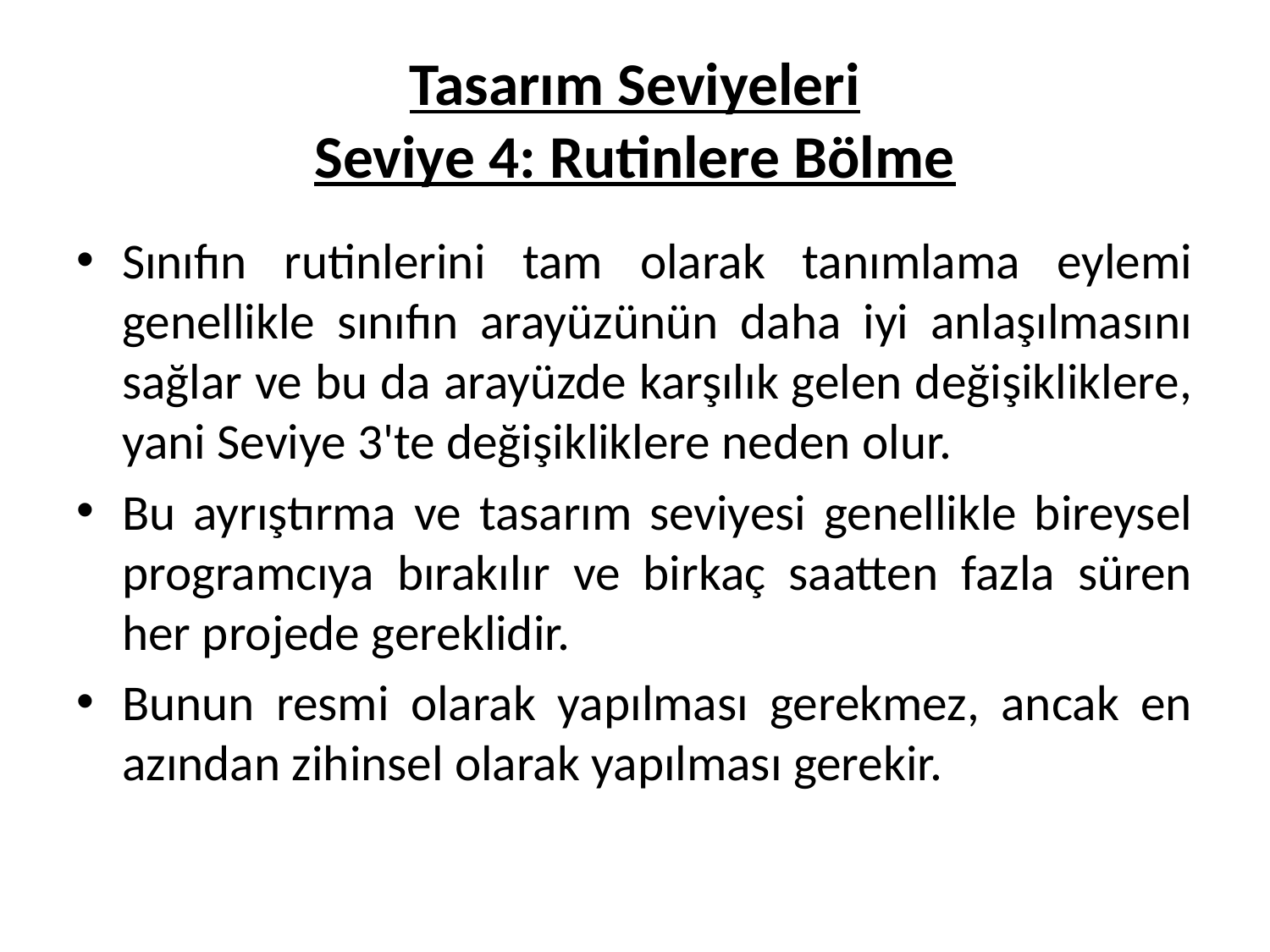

# Tasarım Seviyeleri Seviye 4: Rutinlere Bölme
Sınıfın rutinlerini tam olarak tanımlama eylemi genellikle sınıfın arayüzünün daha iyi anlaşılmasını sağlar ve bu da arayüzde karşılık gelen değişikliklere, yani Seviye 3'te değişikliklere neden olur.
Bu ayrıştırma ve tasarım seviyesi genellikle bireysel programcıya bırakılır ve birkaç saatten fazla süren her projede gereklidir.
Bunun resmi olarak yapılması gerekmez, ancak en azından zihinsel olarak yapılması gerekir.